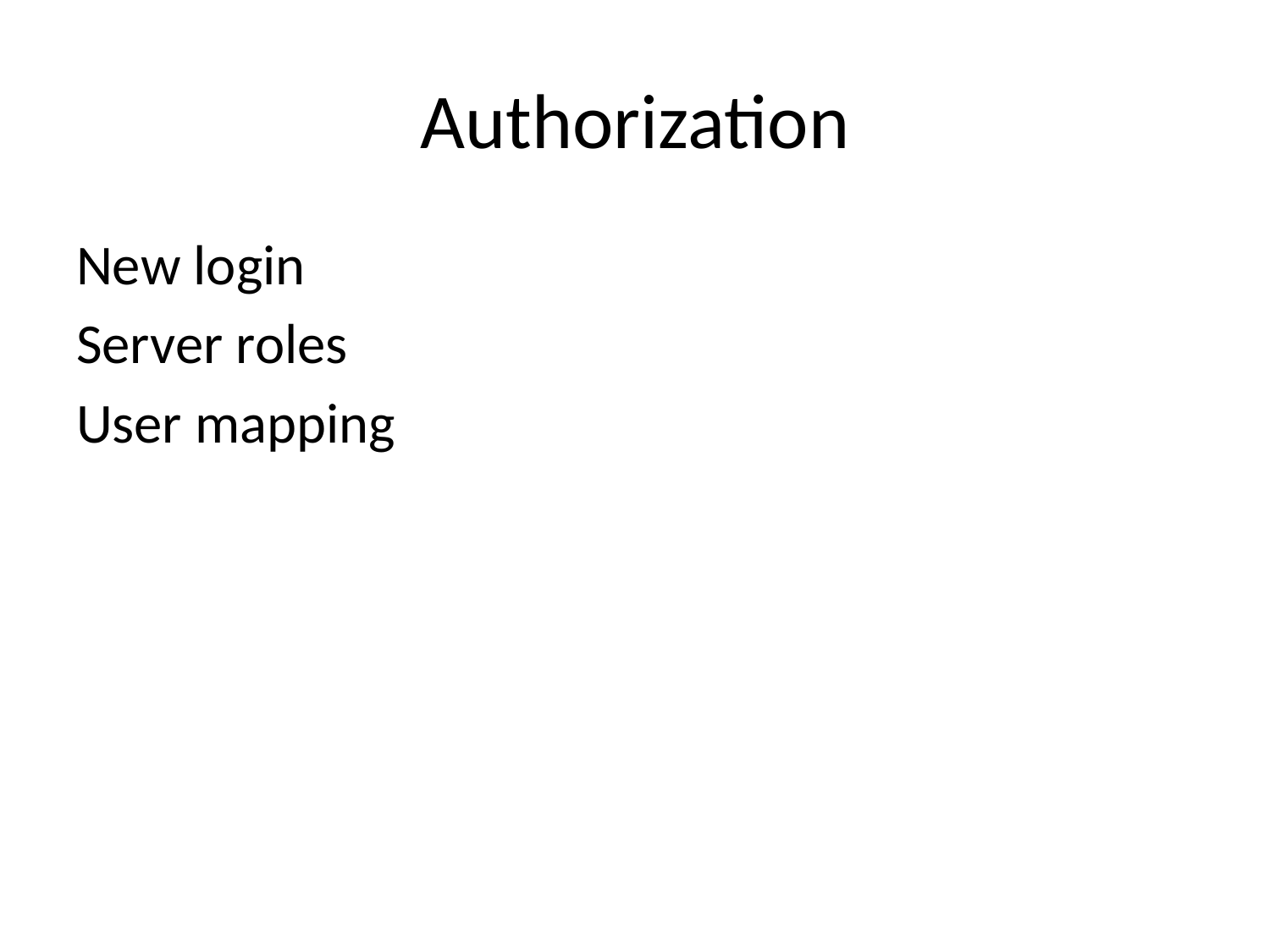

# Authorization
New login
Server roles
User mapping